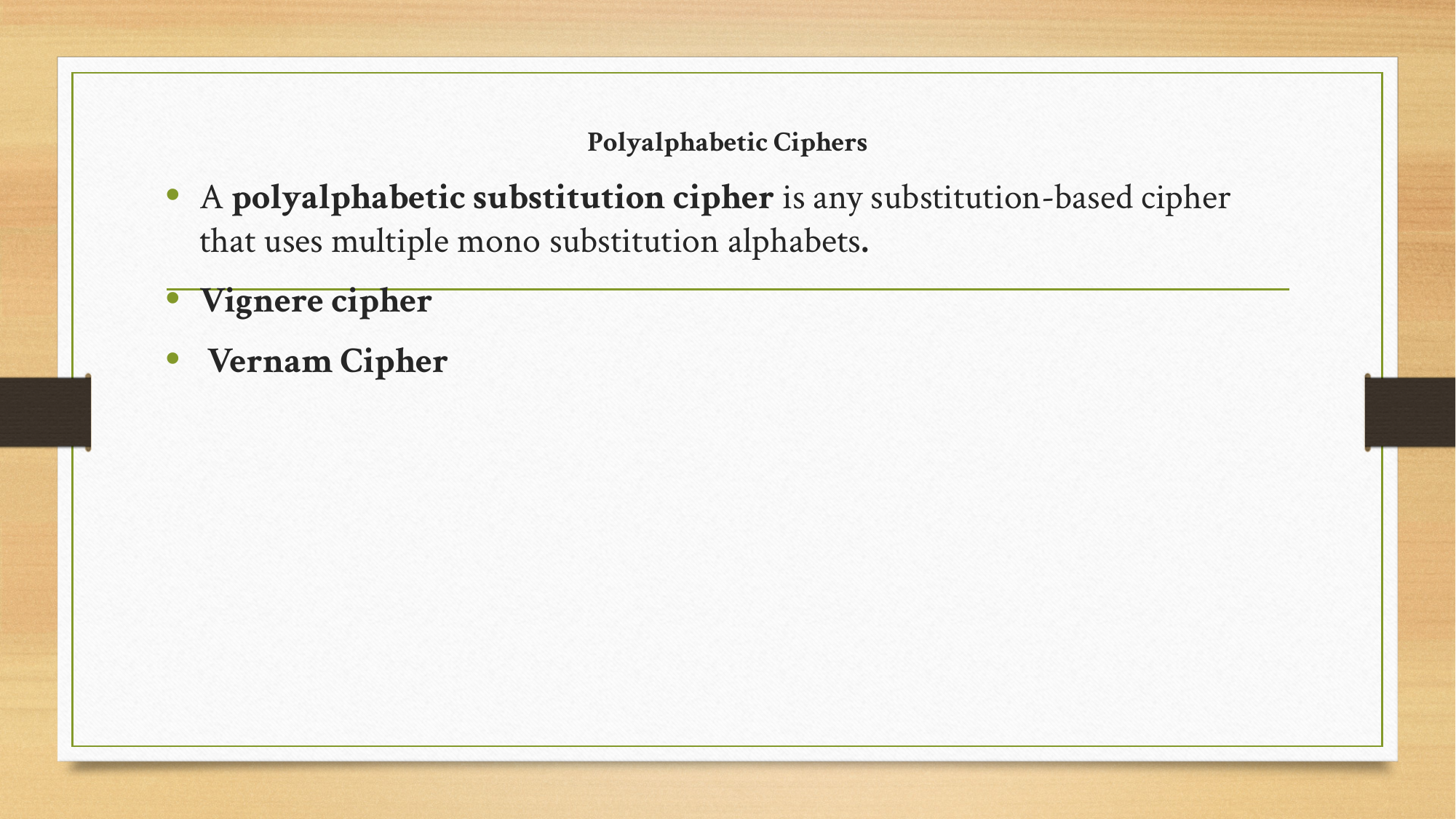

# Polyalphabetic Ciphers
A polyalphabetic substitution cipher is any substitution-based cipher that uses multiple mono substitution alphabets.
Vignere cipher
 Vernam Cipher